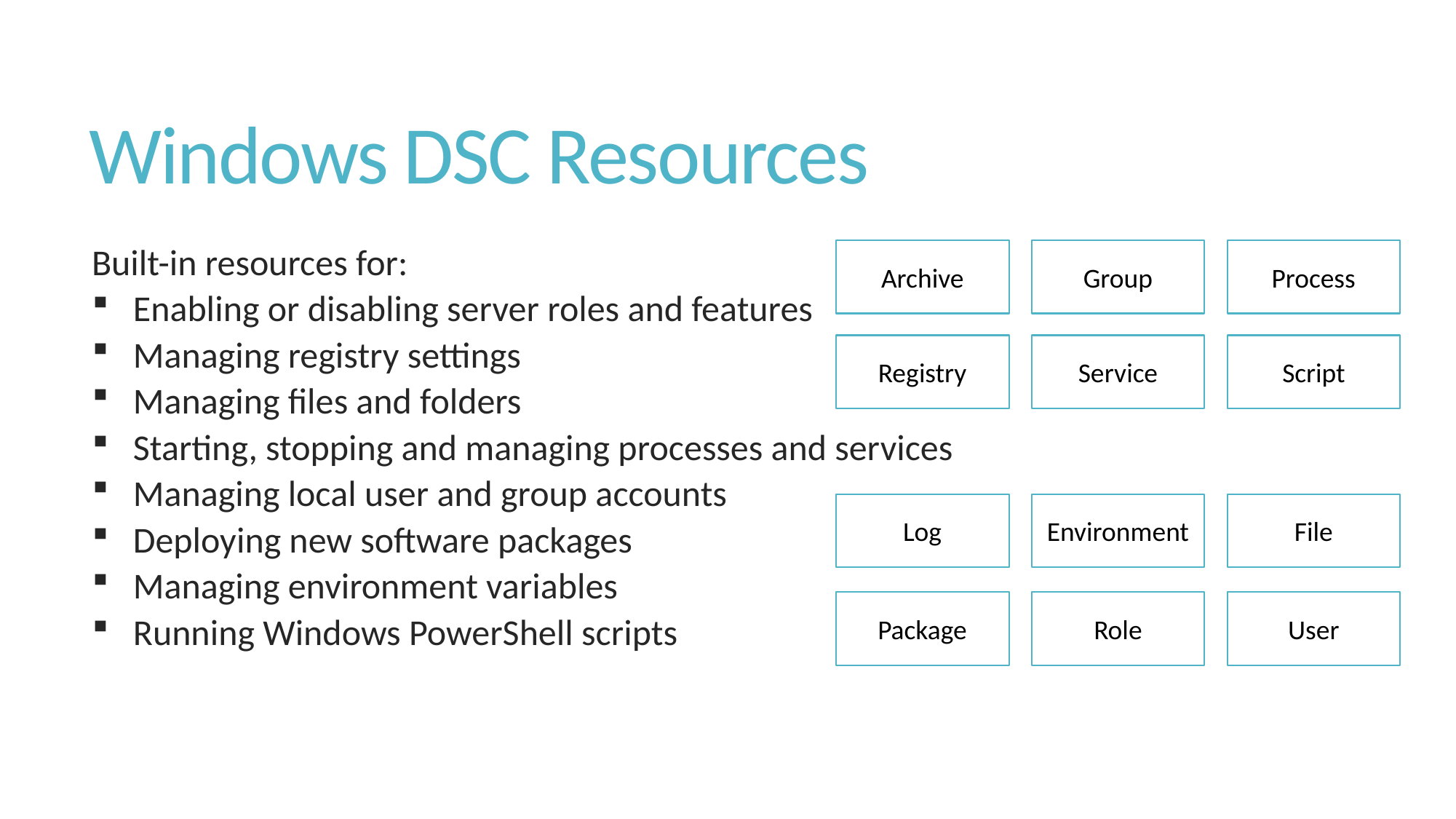

# Windows DSC Resources
Process
Built-in resources for:
Enabling or disabling server roles and features
Managing registry settings
Managing files and folders
Starting, stopping and managing processes and services
Managing local user and group accounts
Deploying new software packages
Managing environment variables
Running Windows PowerShell scripts

Archive
Group
Script
Registry
Service
File
Log
Environment
User
Package
Role